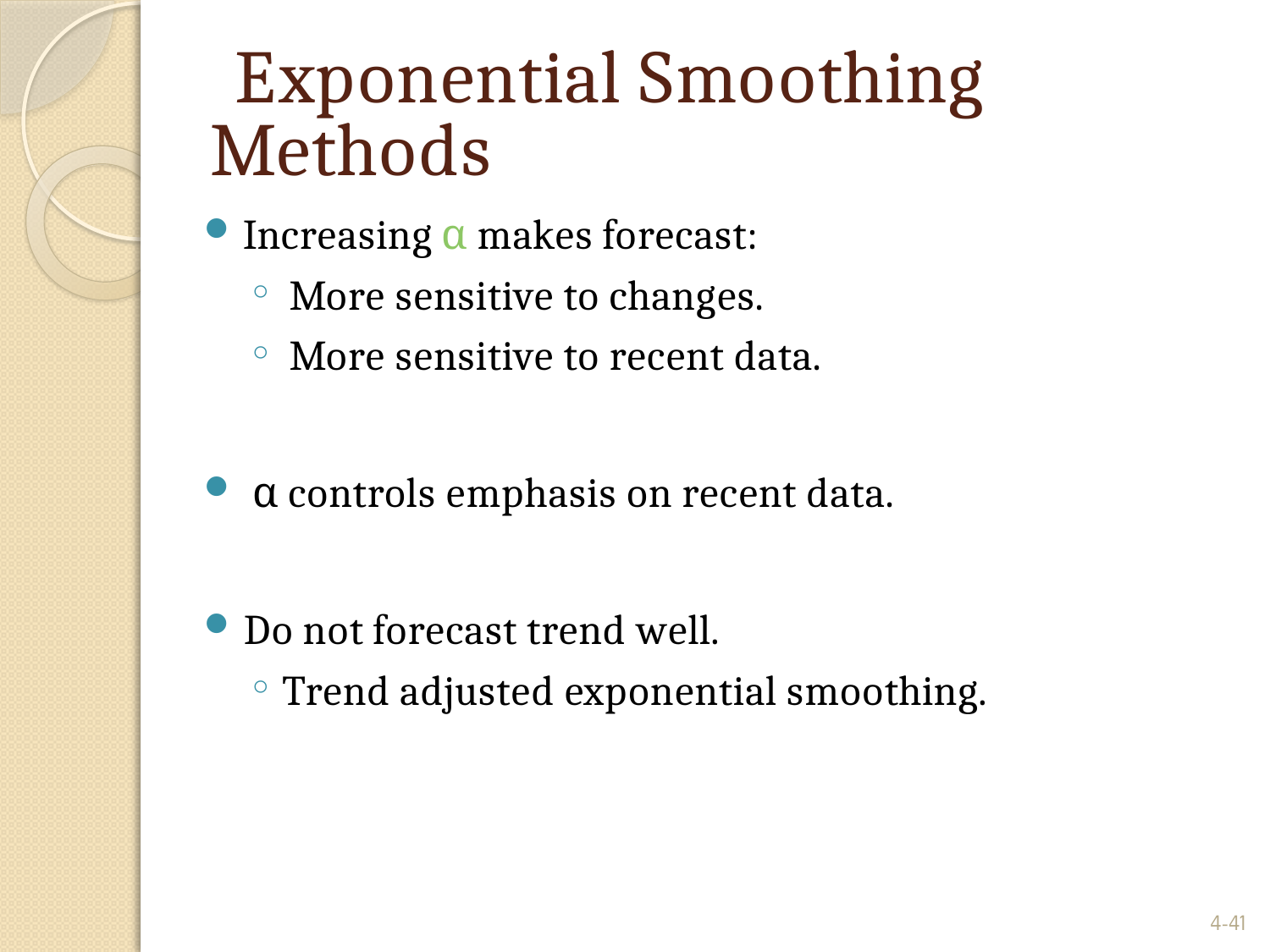

# Exponential Smoothing Methods
Increasing α makes forecast:
 More sensitive to changes.
 More sensitive to recent data.

 α controls emphasis on recent data.

Do not forecast trend well.
Trend adjusted exponential smoothing.
4-41